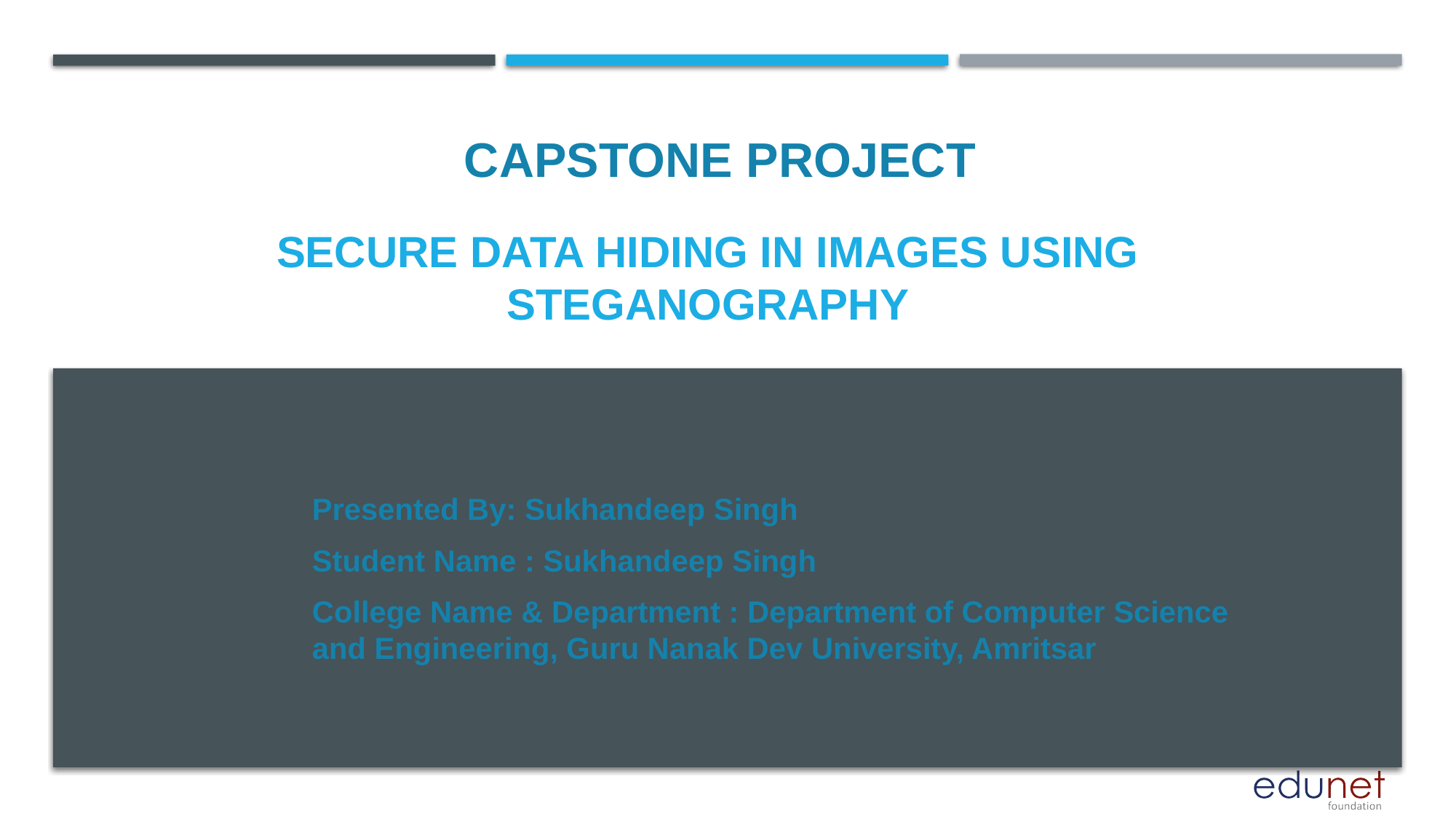

CAPSTONE PROJECT
# Secure data hiding in images using steganography
Presented By: Sukhandeep Singh

Student Name : Sukhandeep Singh

College Name & Department : Department of Computer Science and Engineering, Guru Nanak Dev University, Amritsar